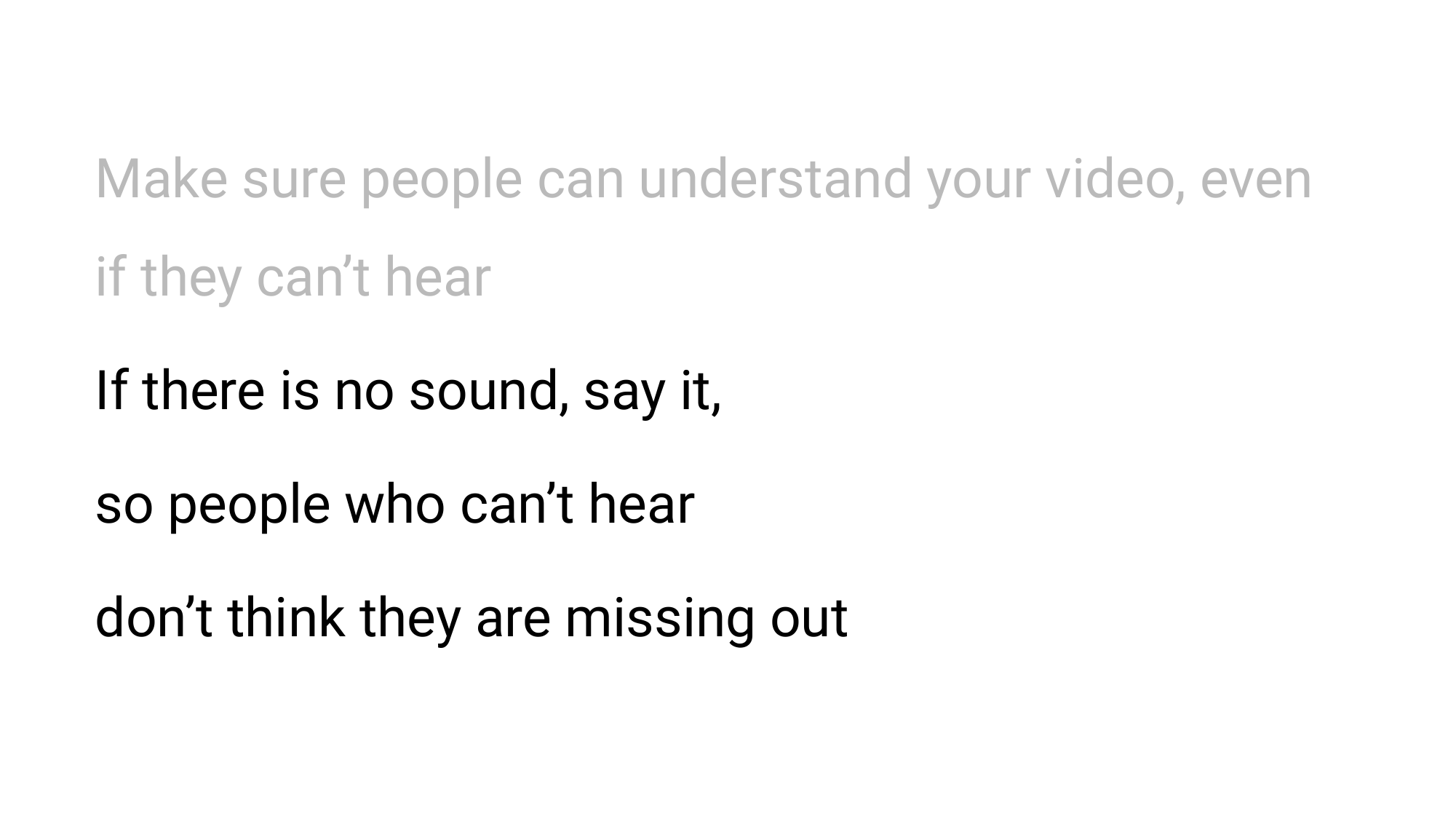

Make sure people can understand your video, even if they can’t hear
If there is no sound, say it,
so people who can’t hear
don’t think they are missing out